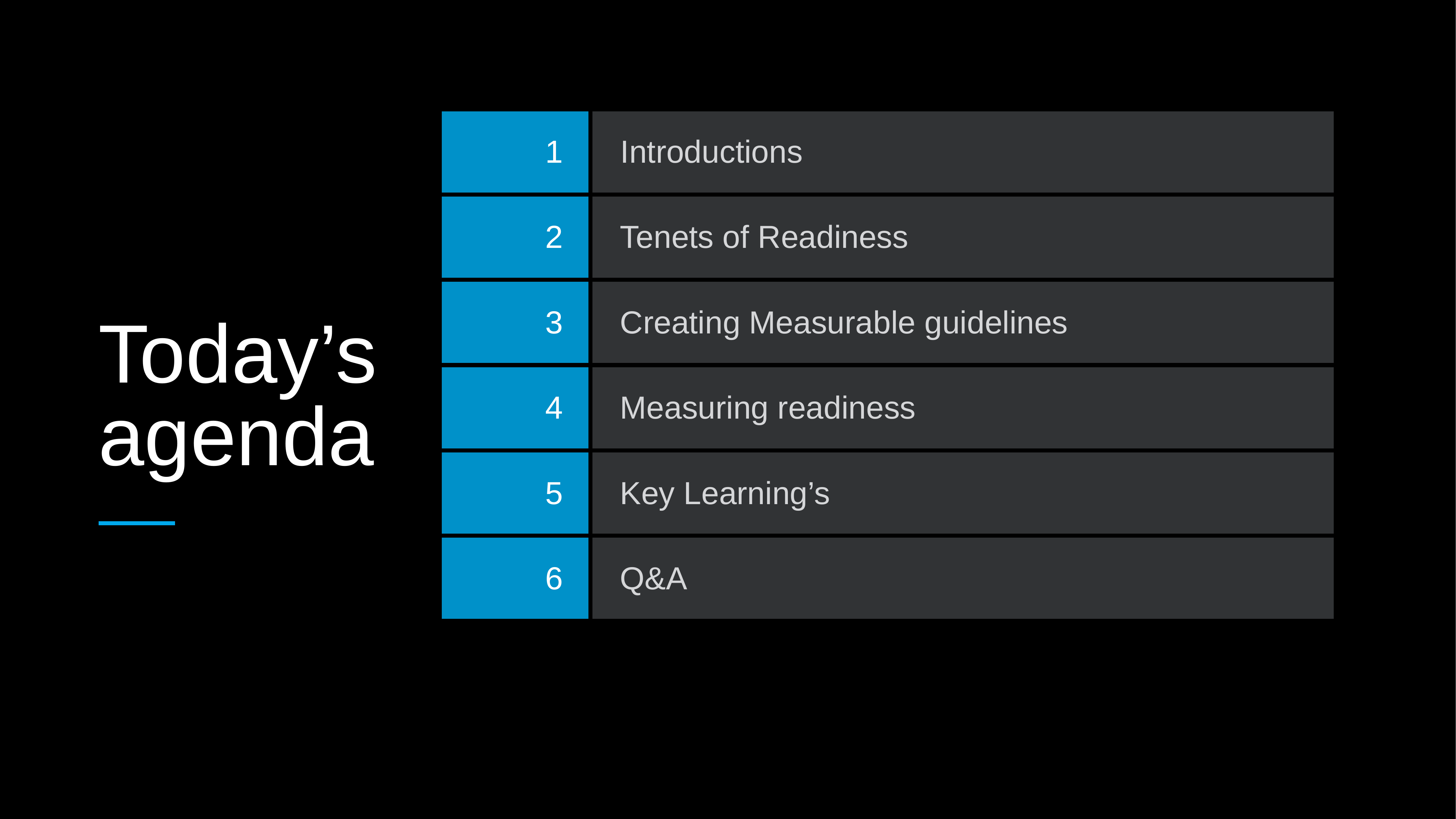

| 1 | Introductions |
| --- | --- |
| 2 | Tenets of Readiness |
| 3 | Creating Measurable guidelines |
| 4 | Measuring readiness |
| 5 | Key Learning’s |
| 6 | Q&A |
Today’s
agenda